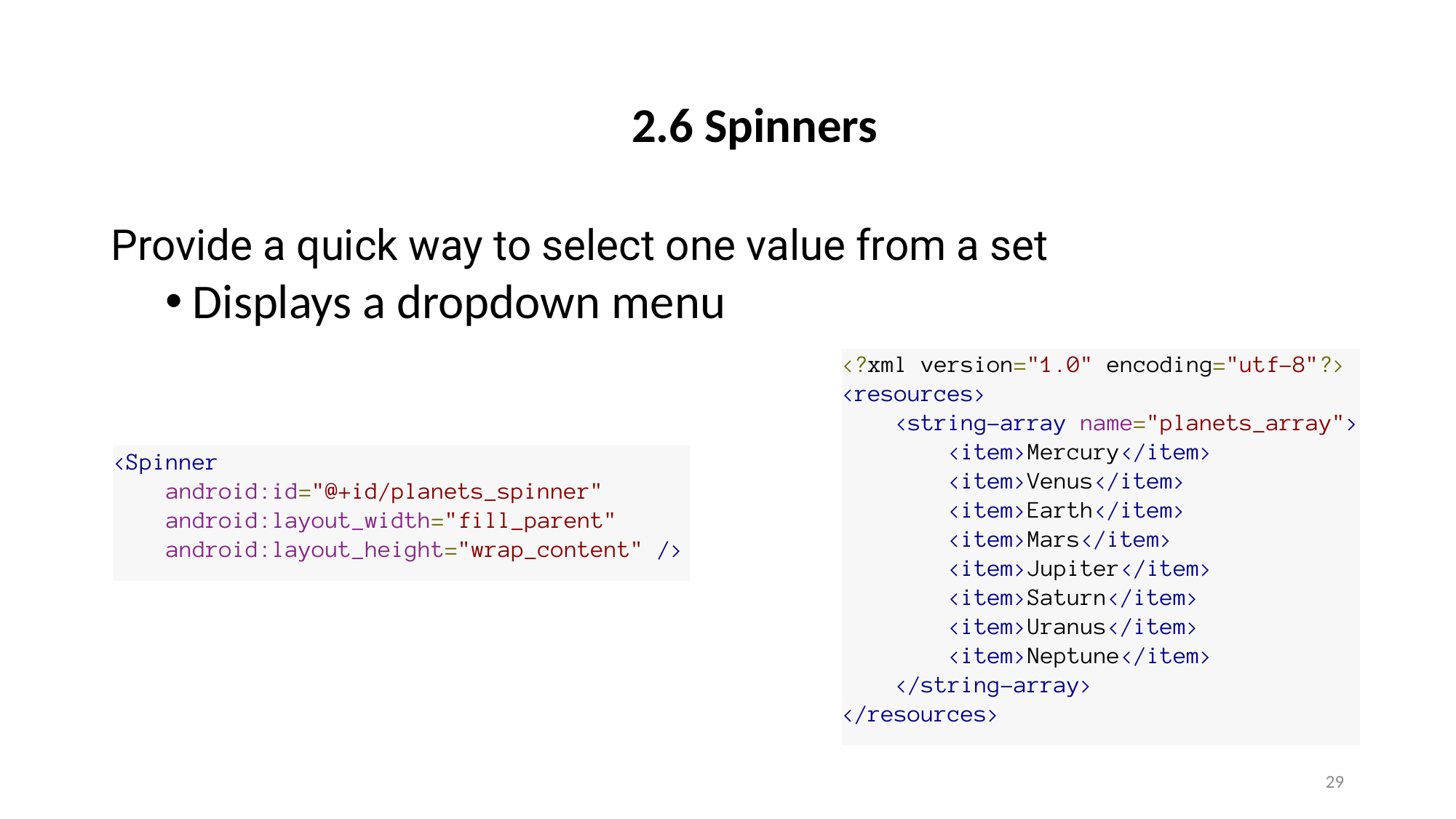

# 2.6 Spinners
Provide a quick way to select one value from a set
Displays a dropdown menu

<?xml version="1.0" encoding="utf-8"?>
<resources>
    <string-array name="planets_array">
        <item>Mercury</item>
        <item>Venus</item>
        <item>Earth</item>
        <item>Mars</item>
        <item>Jupiter</item>
        <item>Saturn</item>
        <item>Uranus</item>
        <item>Neptune</item>
    </string-array>
</resources>
<Spinner
    android:id="@+id/planets_spinner"
    android:layout_width="fill_parent"
    android:layout_height="wrap_content" />
29